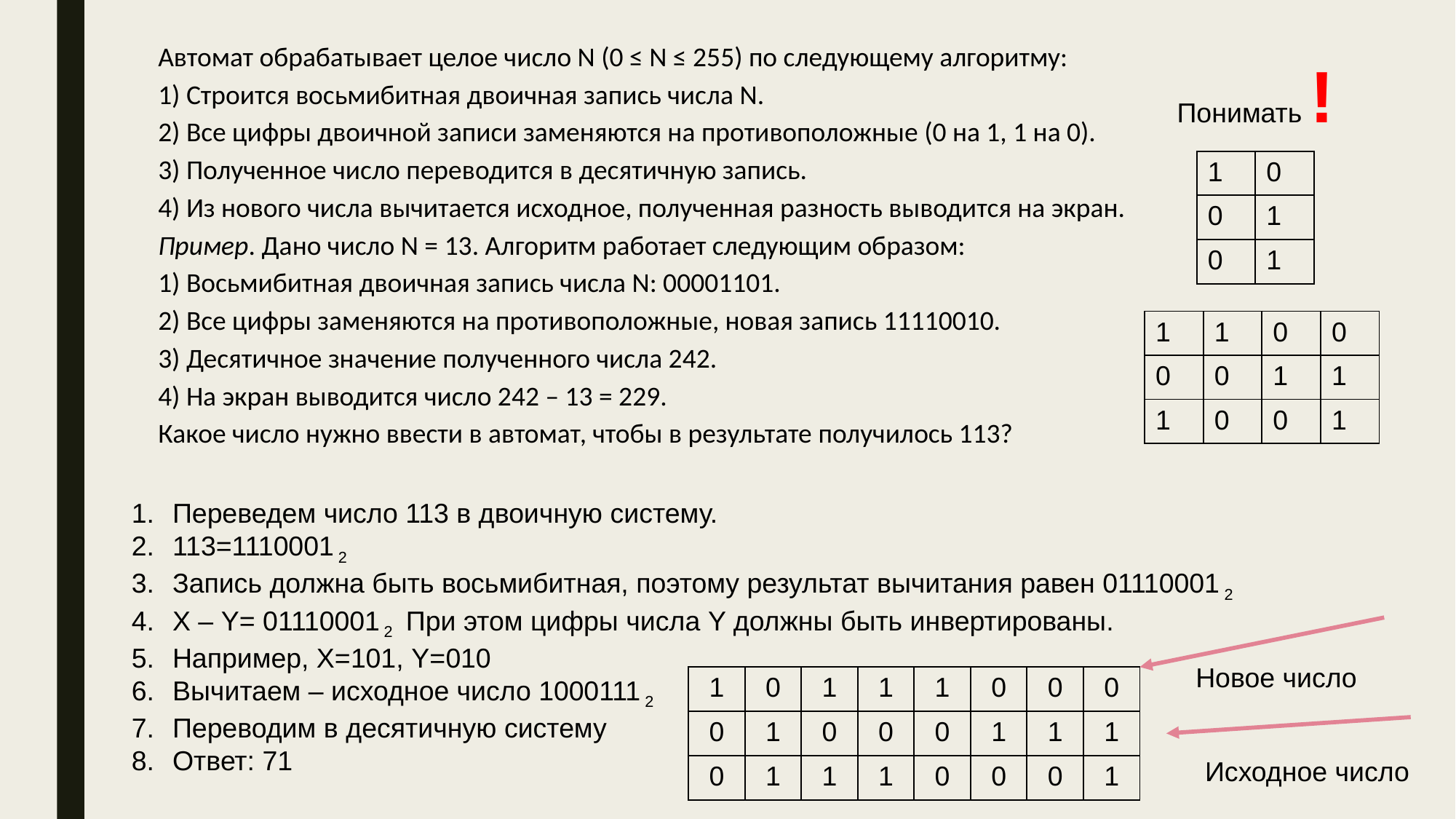

Автомат обрабатывает целое число N (0 ≤ N ≤ 255) по следующему алгоритму:
1) Строится восьмибитная двоичная запись числа N.
2) Все цифры двоичной записи заменяются на противоположные (0 на 1, 1 на 0).
3) Полученное число переводится в десятичную запись.
4) Из нового числа вычитается исходное, полученная разность выводится на экран.
Пример. Дано число N = 13. Алгоритм работает следующим образом:
1) Восьмибитная двоичная запись числа N: 00001101.
2) Все цифры заменяются на противоположные, новая запись 11110010.
3) Десятичное значение полученного числа 242.
4) На экран выводится число 242 – 13 = 229.
Какое число нужно ввести в автомат, чтобы в результате получилось 113?
Понимать !
| 1 | 0 |
| --- | --- |
| 0 | 1 |
| 0 | 1 |
| 1 | 1 | 0 | 0 |
| --- | --- | --- | --- |
| 0 | 0 | 1 | 1 |
| 1 | 0 | 0 | 1 |
Переведем число 113 в двоичную систему.
113=1110001 2
Запись должна быть восьмибитная, поэтому результат вычитания равен 01110001 2
Х – Y= 01110001 2   При этом цифры числа Y должны быть инвертированы.
Например, Х=101, Y=010
Вычитаем – исходное число 1000111 2
Переводим в десятичную систему
Ответ: 71
Новое число
| 1 | 0 | 1 | 1 | 1 | 0 | 0 | 0 |
| --- | --- | --- | --- | --- | --- | --- | --- |
| 0 | 1 | 0 | 0 | 0 | 1 | 1 | 1 |
| 0 | 1 | 1 | 1 | 0 | 0 | 0 | 1 |
Исходное число